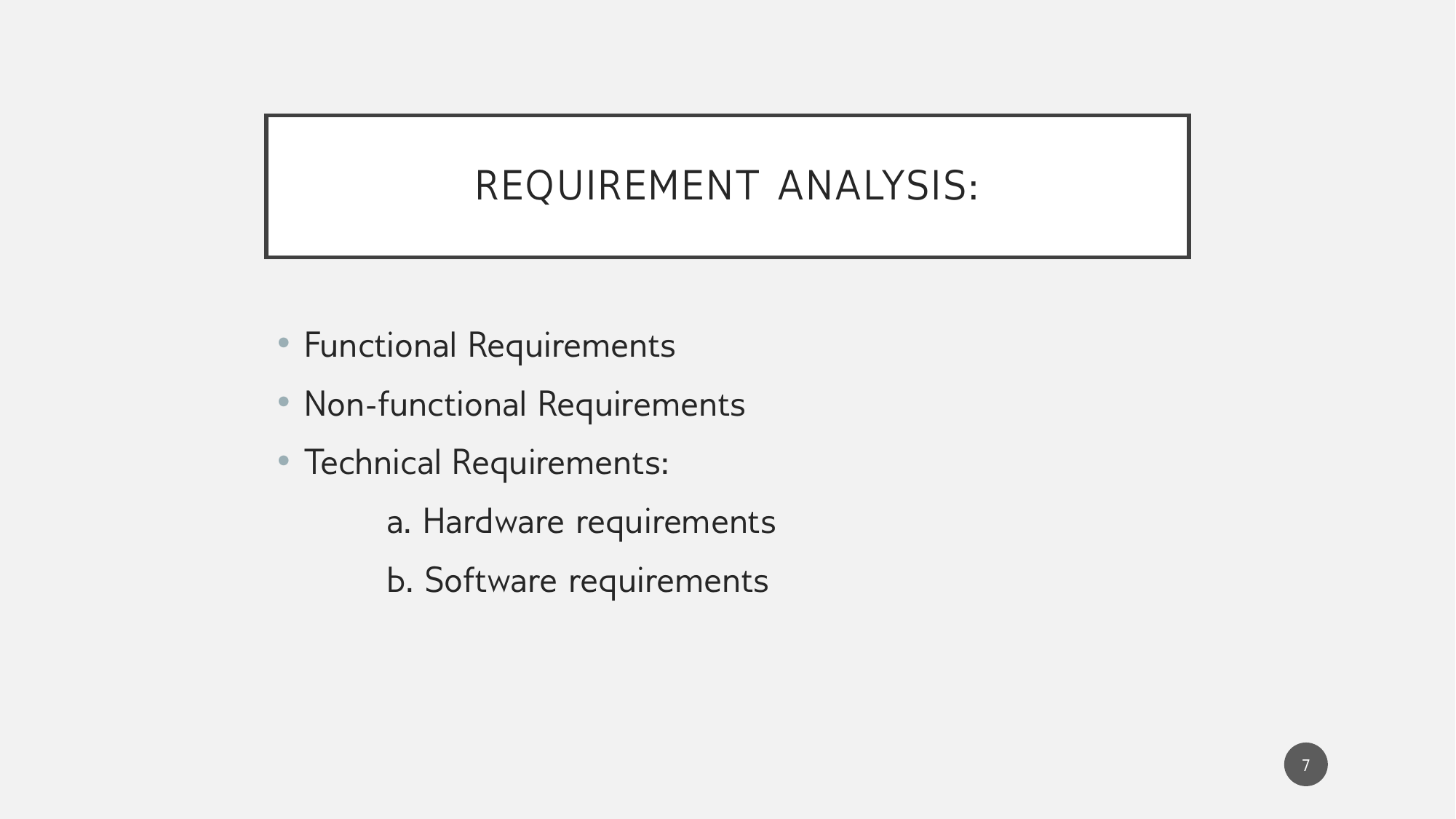

# Requirement analysis:
Functional Requirements
Non-functional Requirements
Technical Requirements:
	a. Hardware requirements
	b. Software requirements
7